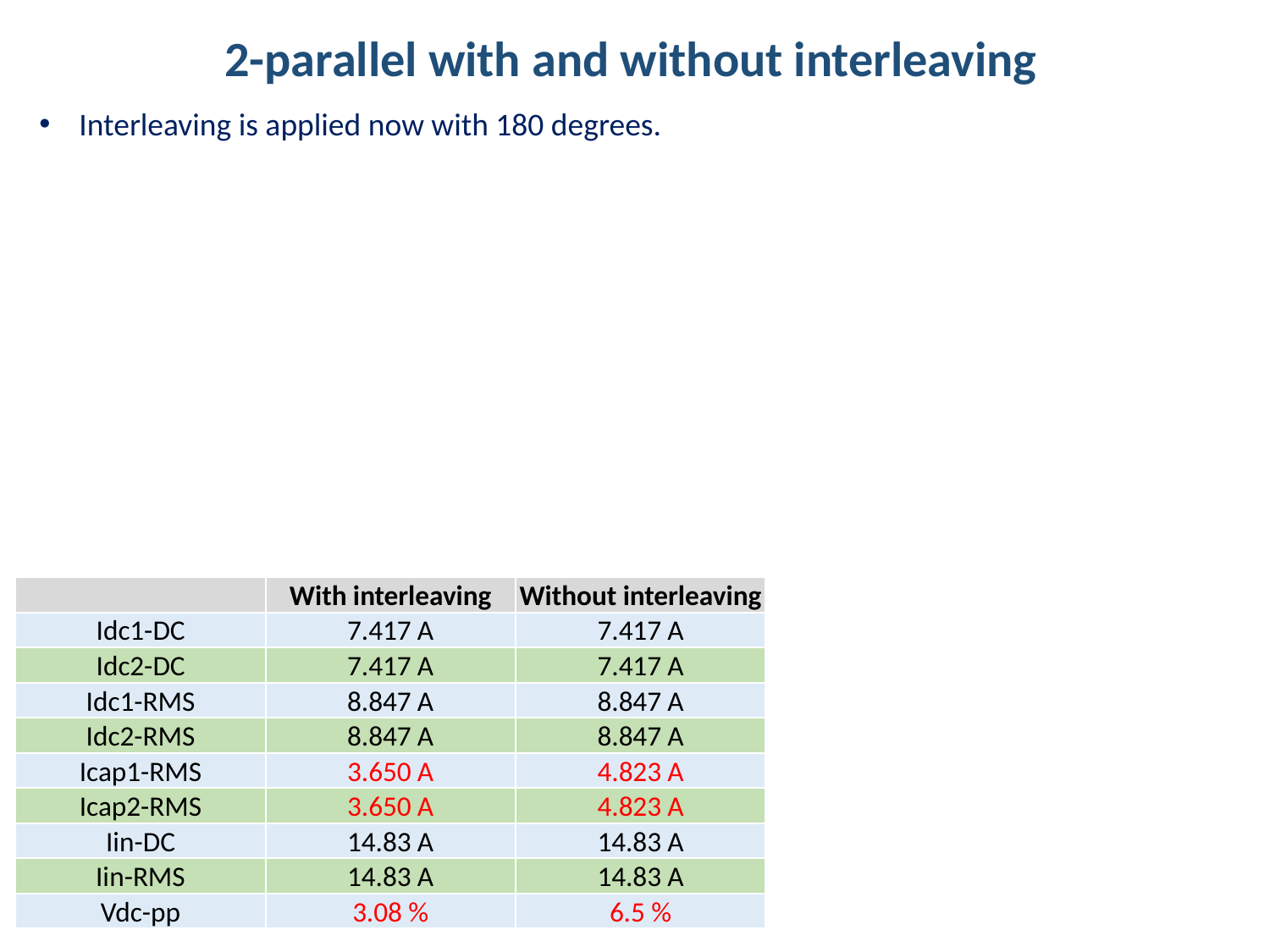

2-parallel with and without interleaving
Interleaving is applied now with 180 degrees.
|  | With interleaving | Without interleaving |
| --- | --- | --- |
| Idc1-DC | 7.417 A | 7.417 A |
| Idc2-DC | 7.417 A | 7.417 A |
| Idc1-RMS | 8.847 A | 8.847 A |
| Idc2-RMS | 8.847 A | 8.847 A |
| Icap1-RMS | 3.650 A | 4.823 A |
| Icap2-RMS | 3.650 A | 4.823 A |
| Iin-DC | 14.83 A | 14.83 A |
| Iin-RMS | 14.83 A | 14.83 A |
| Vdc-pp | 3.08 % | 6.5 % |